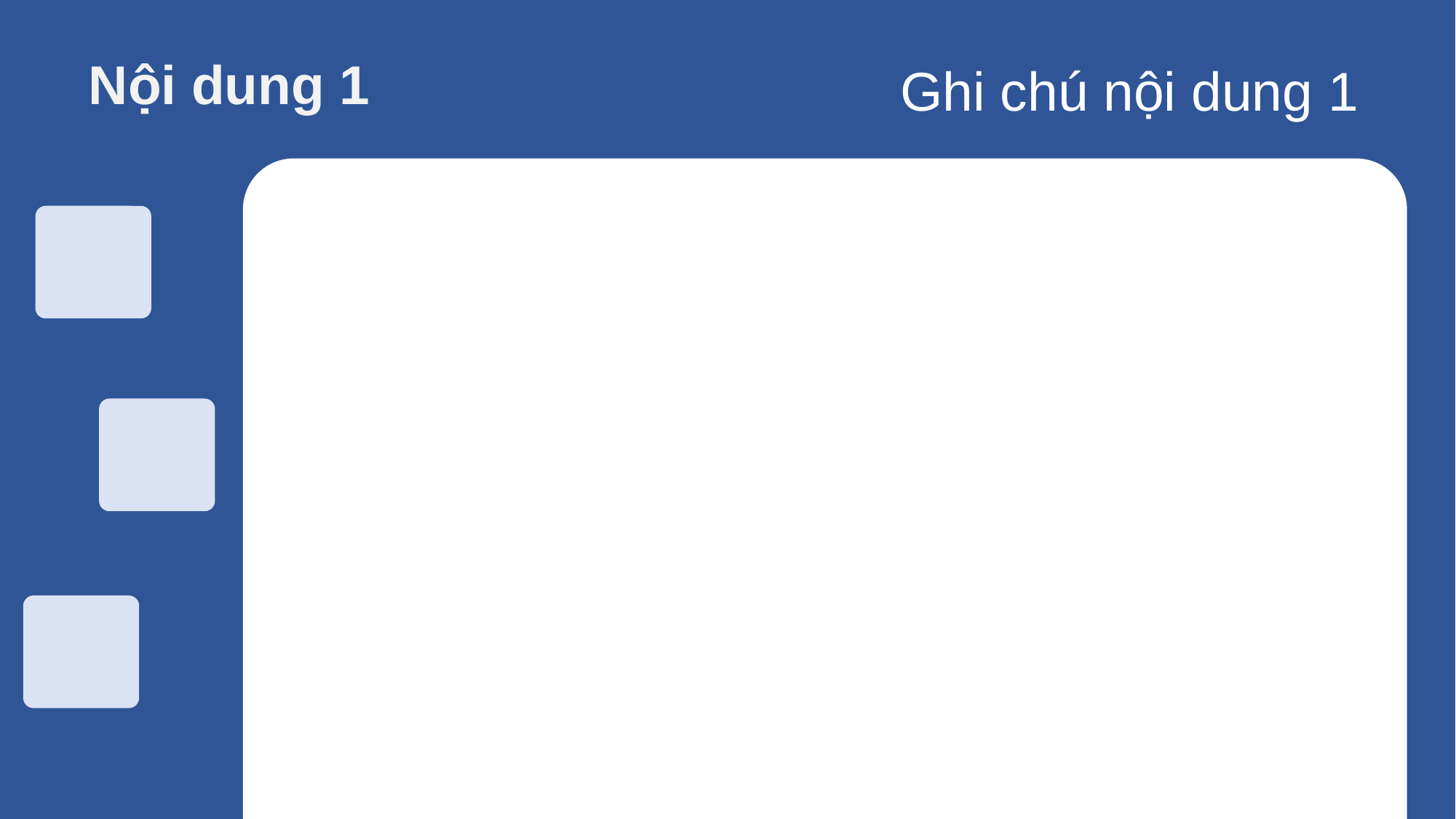

Nội dung thuyết trình

Nội dung 1
Ghi chú nội dung 1

Nội dung 4
Nội dung 3
Nội dung 2
Ghi chú nội dung 4
Ghi chú nội dung 3
Ghi chú nội dung 2